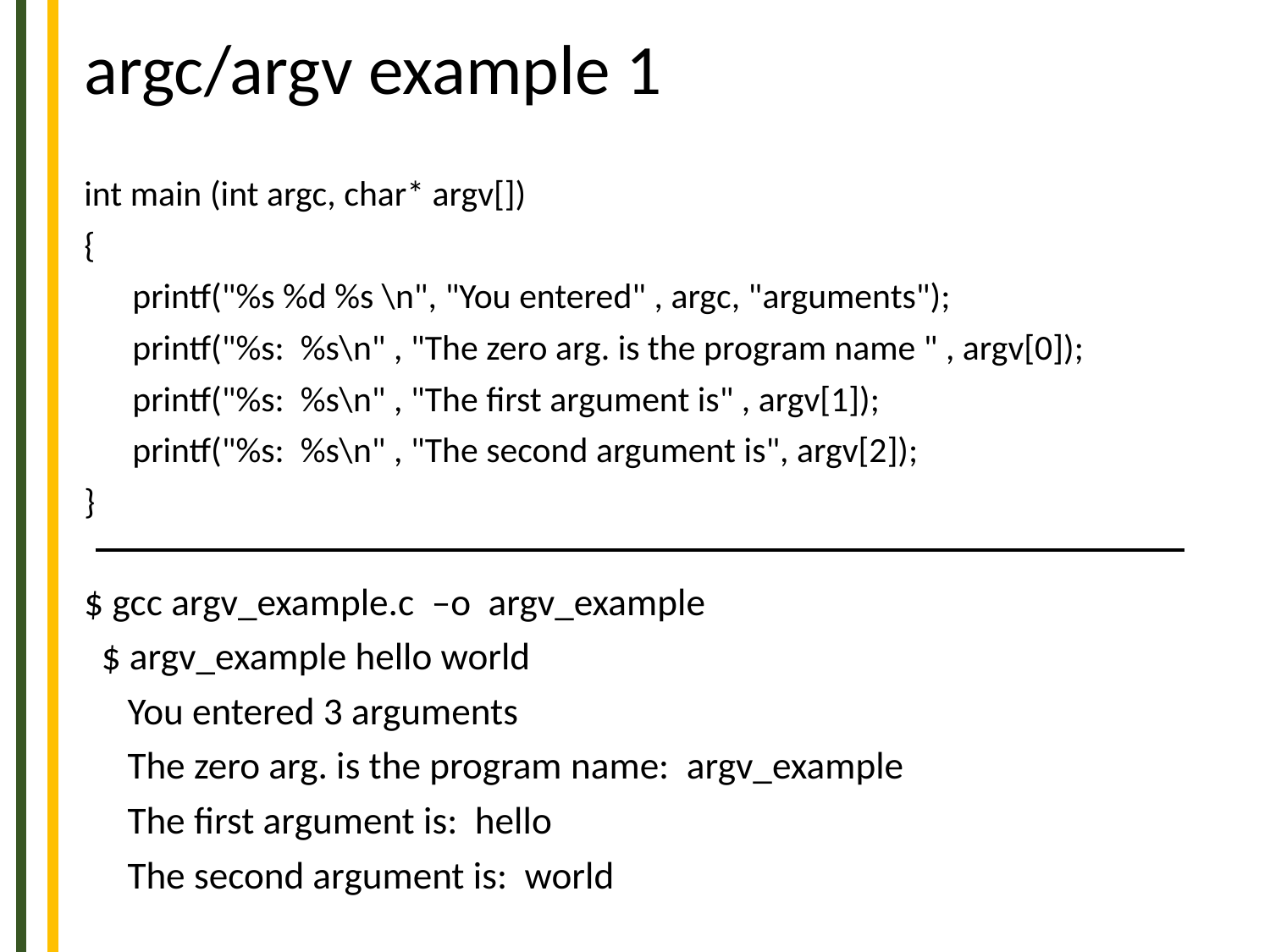

# argc/argv example 1
int main (int argc, char* argv[])
{
      printf("%s %d %s \n", "You entered" , argc, "arguments");
      printf("%s:  %s\n" , "The zero arg. is the program name " , argv[0]);
      printf("%s:  %s\n" , "The first argument is" , argv[1]);
      printf("%s:  %s\n" , "The second argument is", argv[2]);
}

$ gcc argv_example.c  –o  argv_example
  $ argv_example hello world
     You entered 3 arguments
     The zero arg. is the program name:  argv_example
     The first argument is:  hello
     The second argument is:  world